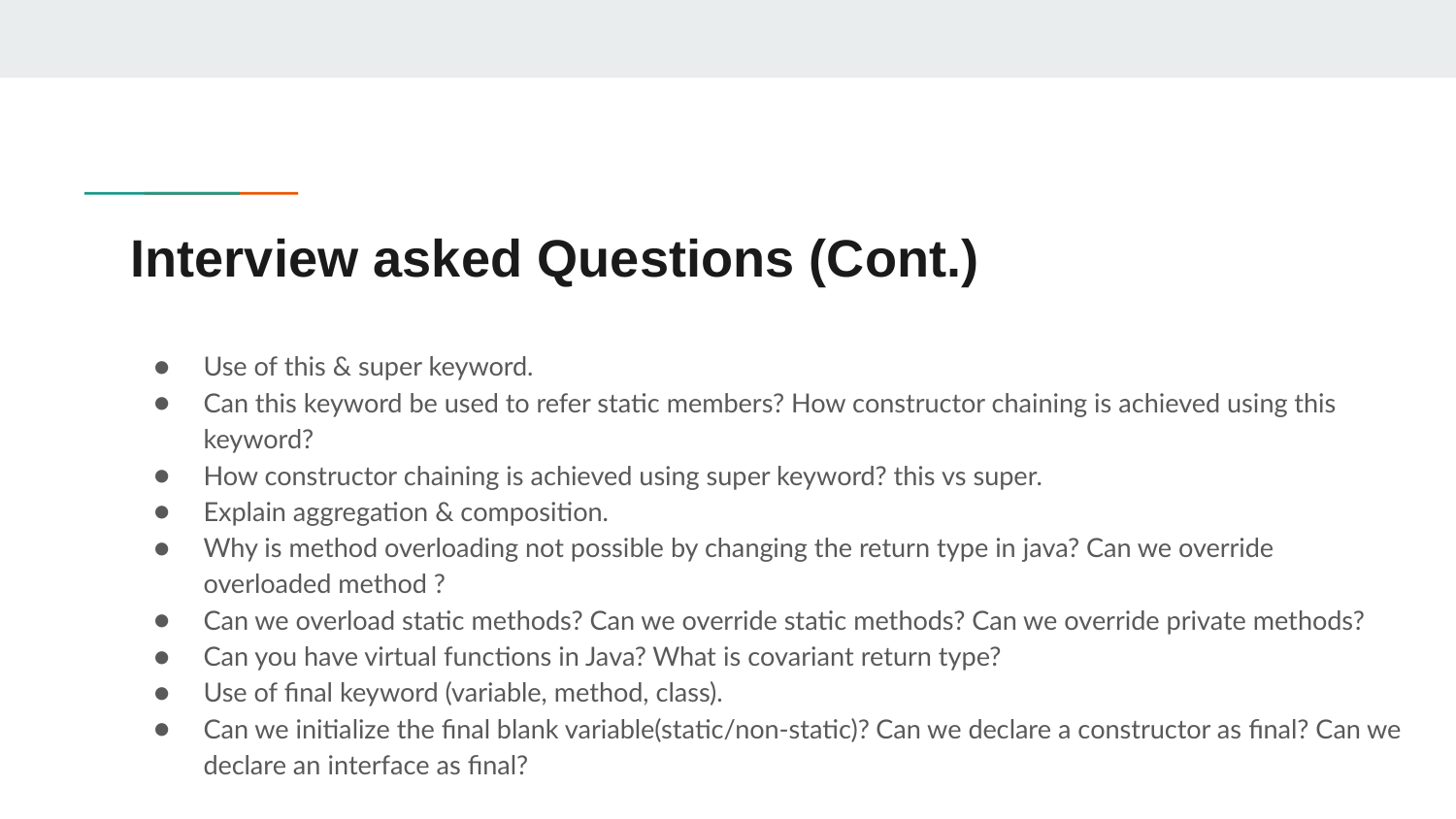

# Interview asked Questions (Cont.)
Use of this & super keyword.
Can this keyword be used to refer static members? How constructor chaining is achieved using this keyword?
How constructor chaining is achieved using super keyword? this vs super.
Explain aggregation & composition.
Why is method overloading not possible by changing the return type in java? Can we override overloaded method ?
Can we overload static methods? Can we override static methods? Can we override private methods?
Can you have virtual functions in Java? What is covariant return type?
Use of final keyword (variable, method, class).
Can we initialize the final blank variable(static/non-static)? Can we declare a constructor as final? Can we declare an interface as final?